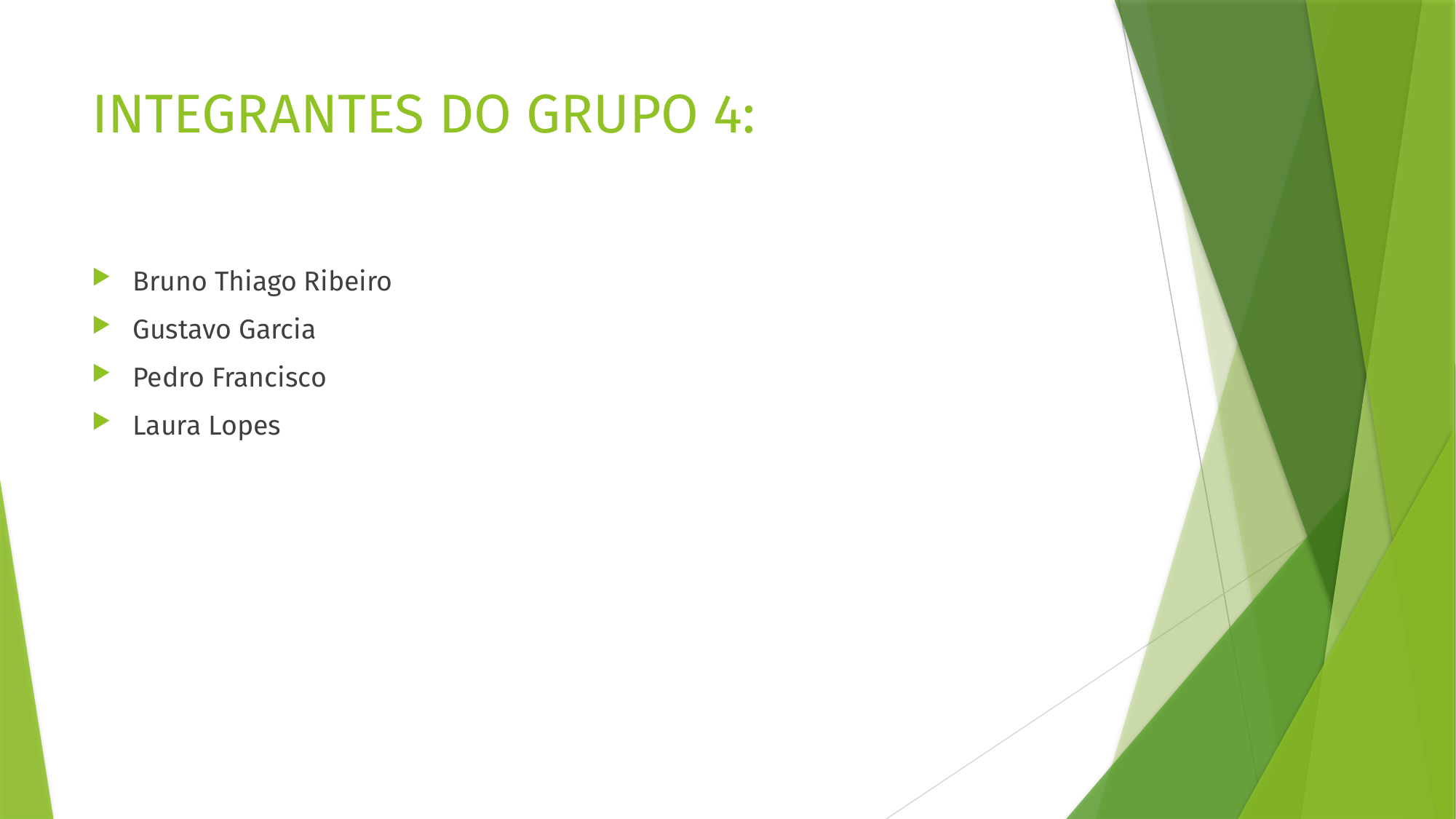

# INTEGRANTES DO GRUPO 4:
Bruno Thiago Ribeiro
Gustavo Garcia
Pedro Francisco
Laura Lopes